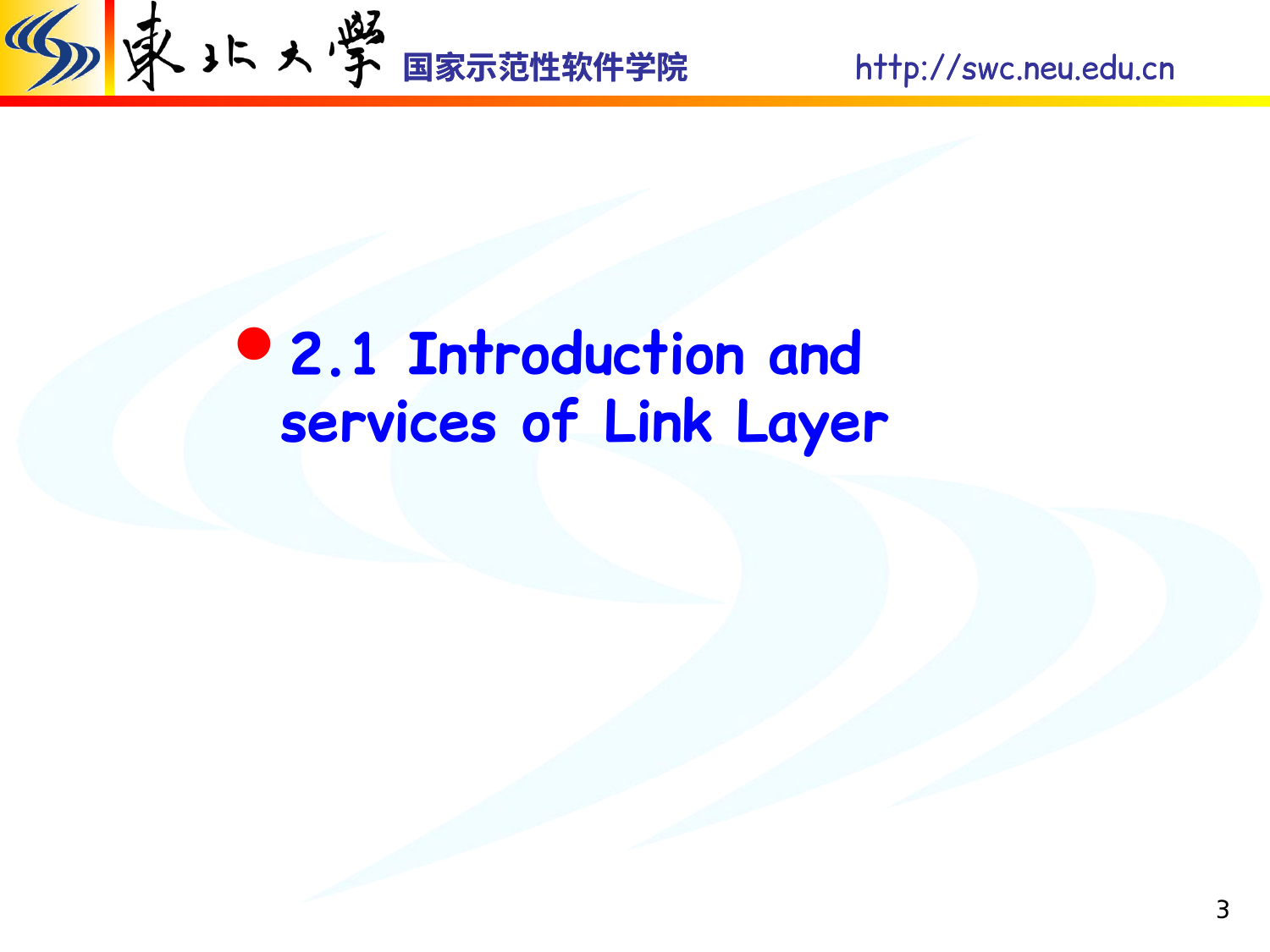

2.1 Introduction and services of Link Layer
3